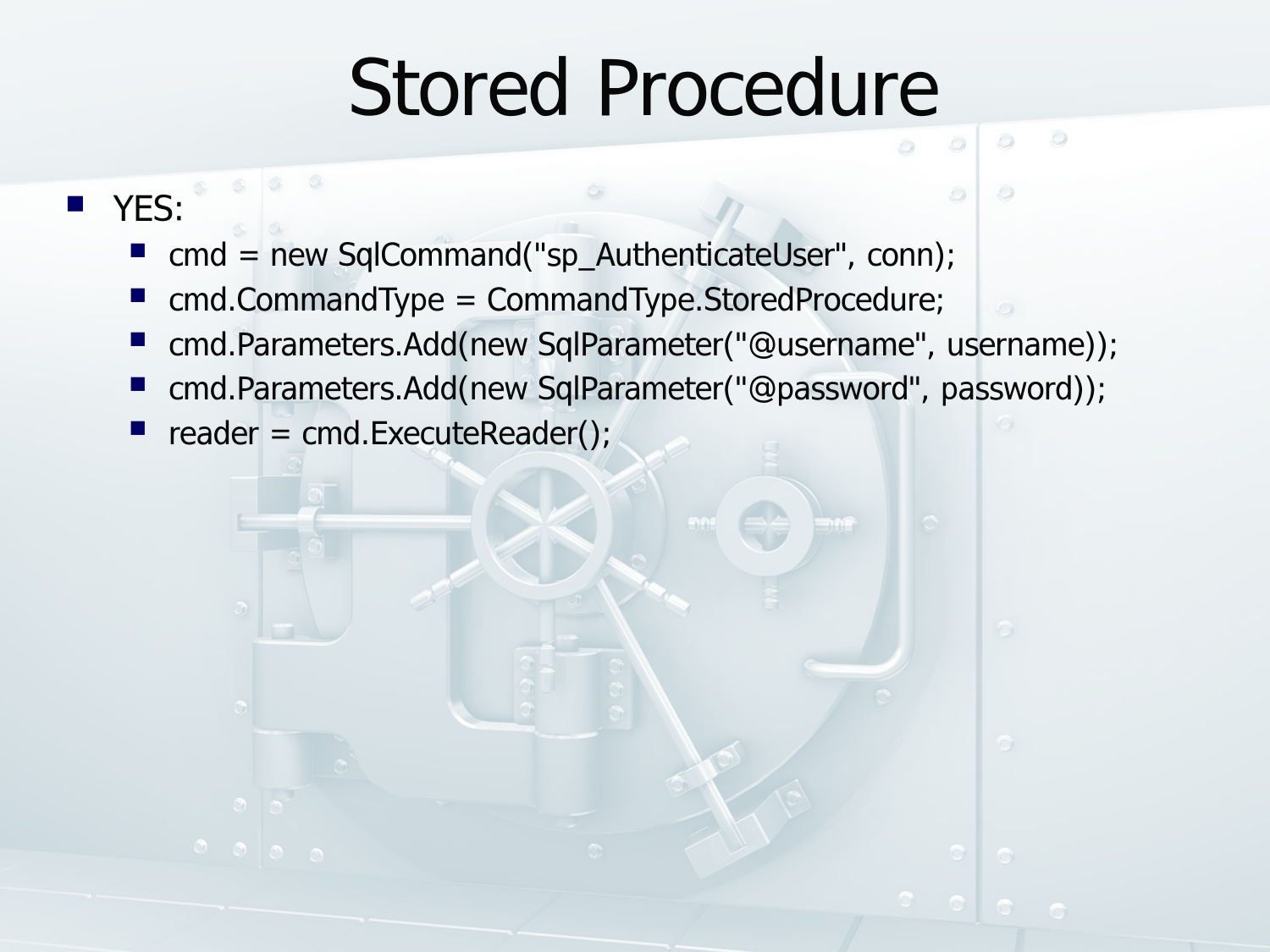

# Stored Procedure
YES:
cmd = new SqlCommand("sp_AuthenticateUser", conn);
cmd.CommandType = CommandType.StoredProcedure;
cmd.Parameters.Add(new SqlParameter("@username", username));
cmd.Parameters.Add(new SqlParameter("@password", password));
reader = cmd.ExecuteReader();